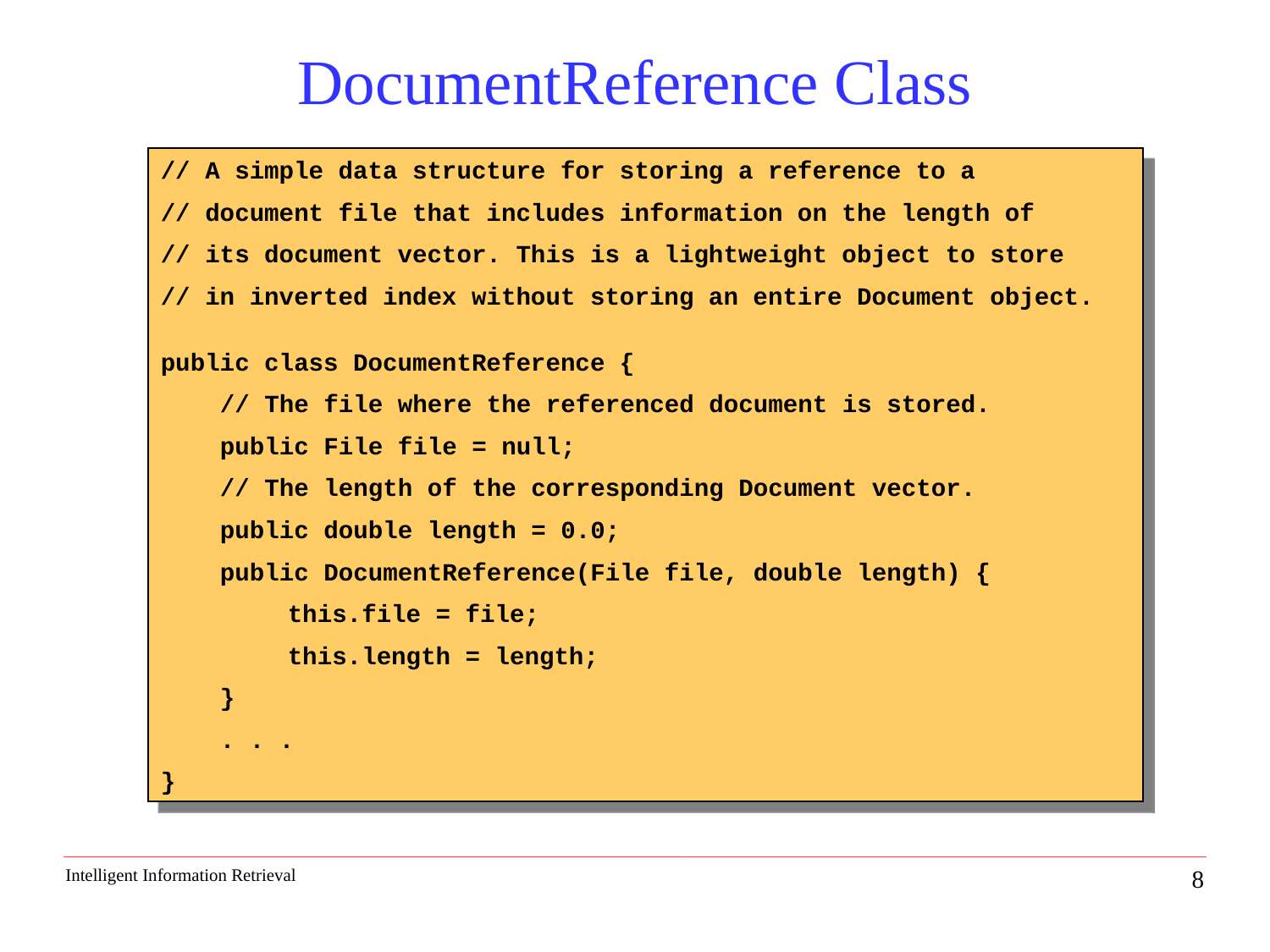

# DocumentReference Class
// A simple data structure for storing a reference to a
// document file that includes information on the length of
// its document vector. This is a lightweight object to store
// in inverted index without storing an entire Document object.

public class DocumentReference {
    // The file where the referenced document is stored.
    public File file = null;
    // The length of the corresponding Document vector.
    public double length = 0.0;
    public DocumentReference(File file, double length) {
	this.file = file;
	this.length = length;
    }
    . . .
}
8